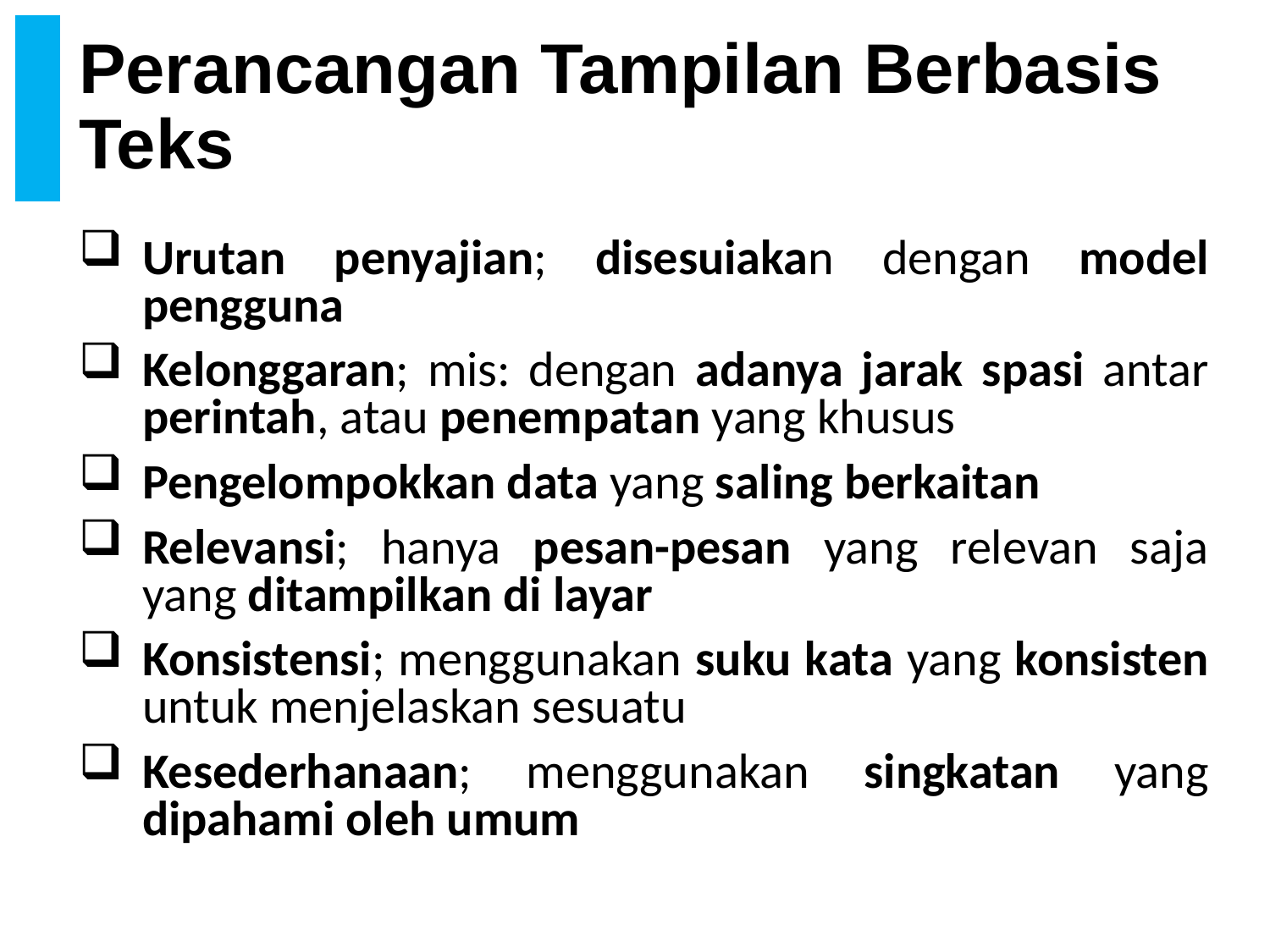

# Perancangan Tampilan Berbasis Teks
Urutan penyajian; disesuiakan dengan model pengguna
Kelonggaran; mis: dengan adanya jarak spasi antar perintah, atau penempatan yang khusus
Pengelompokkan data yang saling berkaitan
Relevansi; hanya pesan-pesan yang relevan saja yang ditampilkan di layar
Konsistensi; menggunakan suku kata yang konsisten untuk menjelaskan sesuatu
Kesederhanaan; menggunakan singkatan yang dipahami oleh umum